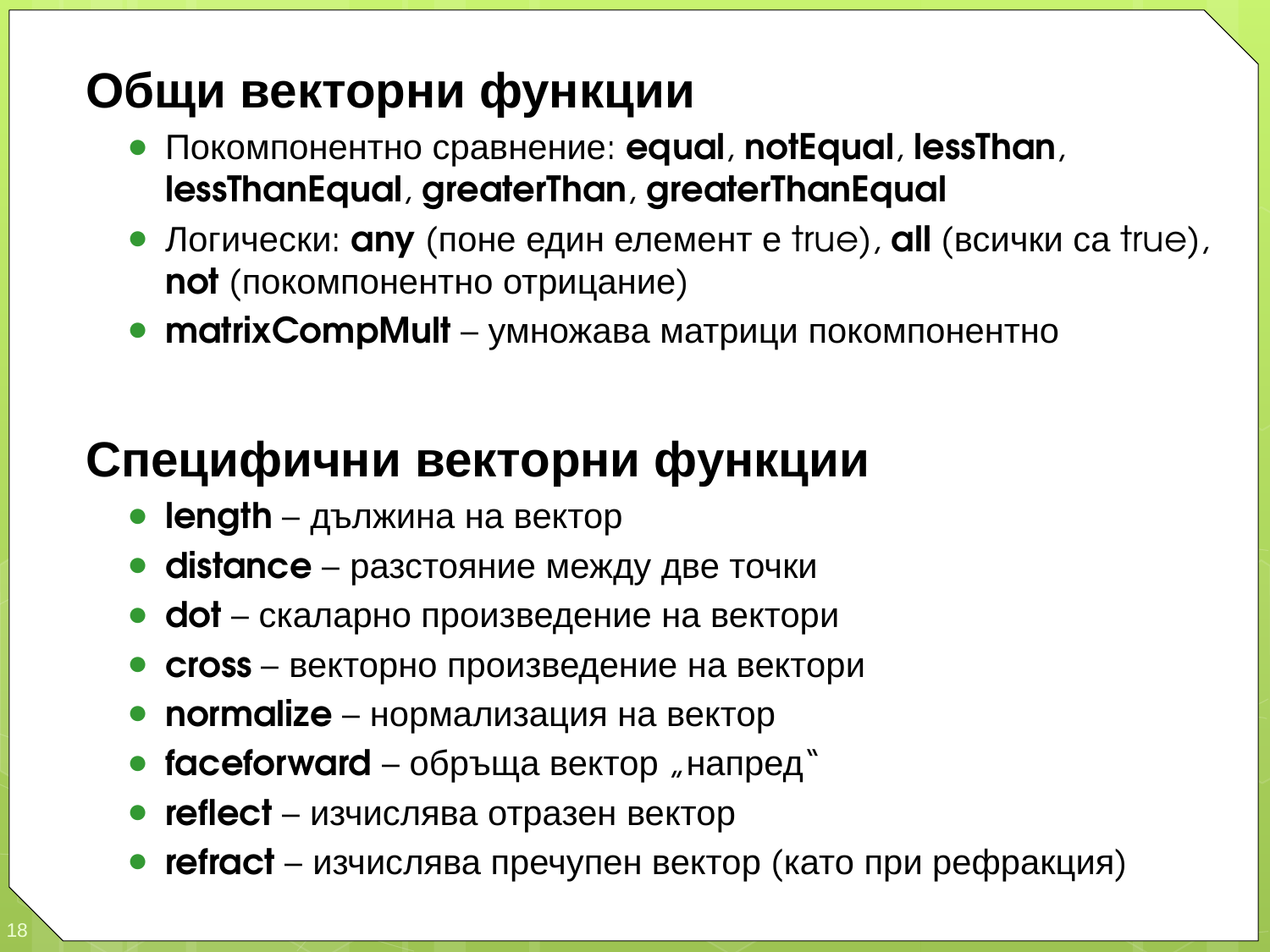

Общи векторни функции
Покомпонентно сравнение: equal, notEqual, lessThan, lessThanEqual, greaterThan, greaterThanEqual
Логически: any (поне един елемент е true), all (всички са true), not (покомпонентно отрицание)
matrixCompMult – умножава матрици покомпонентно

Специфични векторни функции
length – дължина на вектор
distance – разстояние между две точки
dot – скаларно произведение на вектори
cross – векторно произведение на вектори
normalize – нормализация на вектор
faceforward – обръща вектор „напред“
reflect – изчислява отразен вектор
refract – изчислява пречупен вектор (като при рефракция)